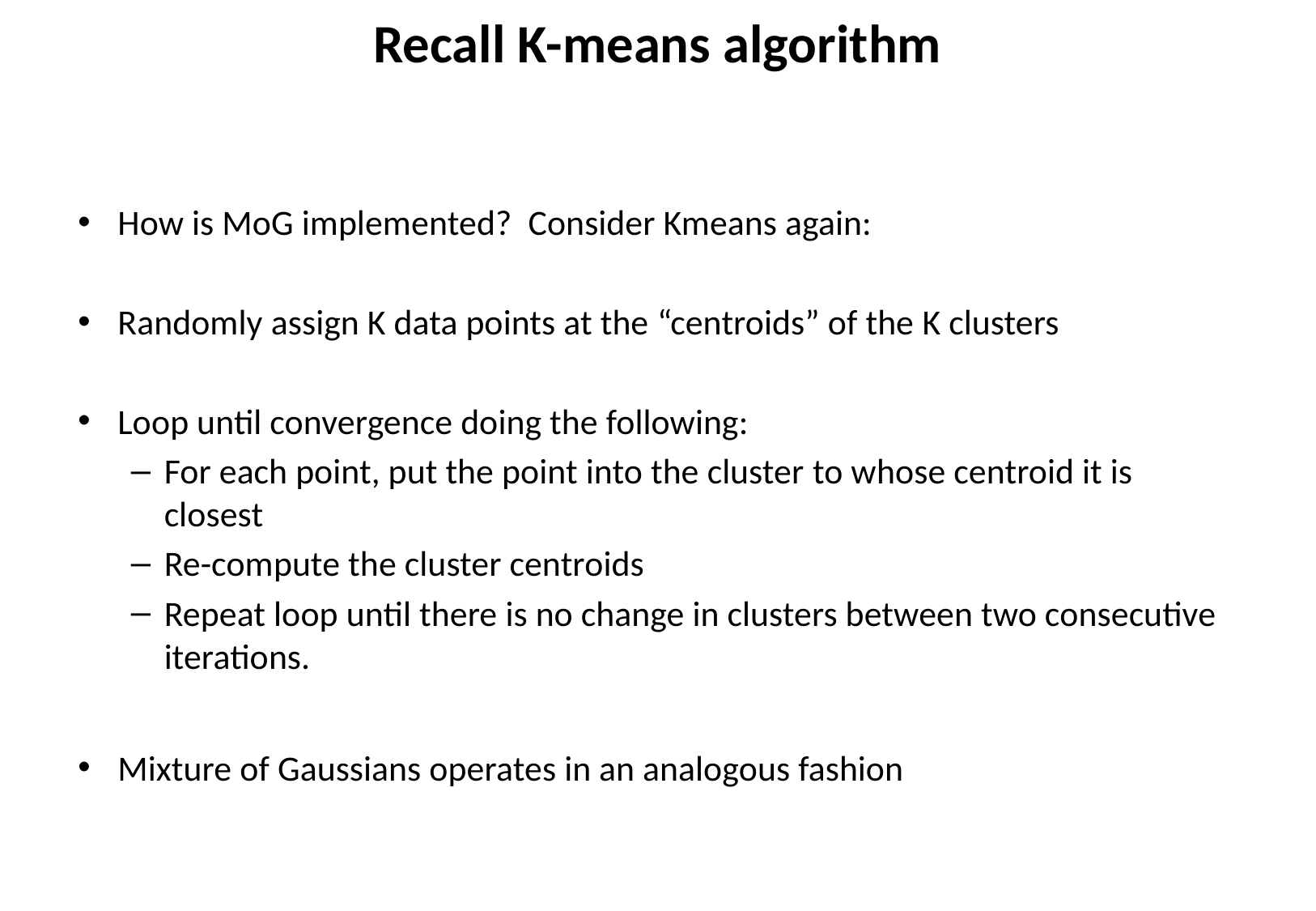

Recall K-means algorithm
How is MoG implemented?  Consider Kmeans again:

Randomly assign K data points at the “centroids” of the K clusters

Loop until convergence doing the following:
For each point, put the point into the cluster to whose centroid it is closest
Re-compute the cluster centroids
Repeat loop until there is no change in clusters between two consecutive iterations.

Mixture of Gaussians operates in an analogous fashion